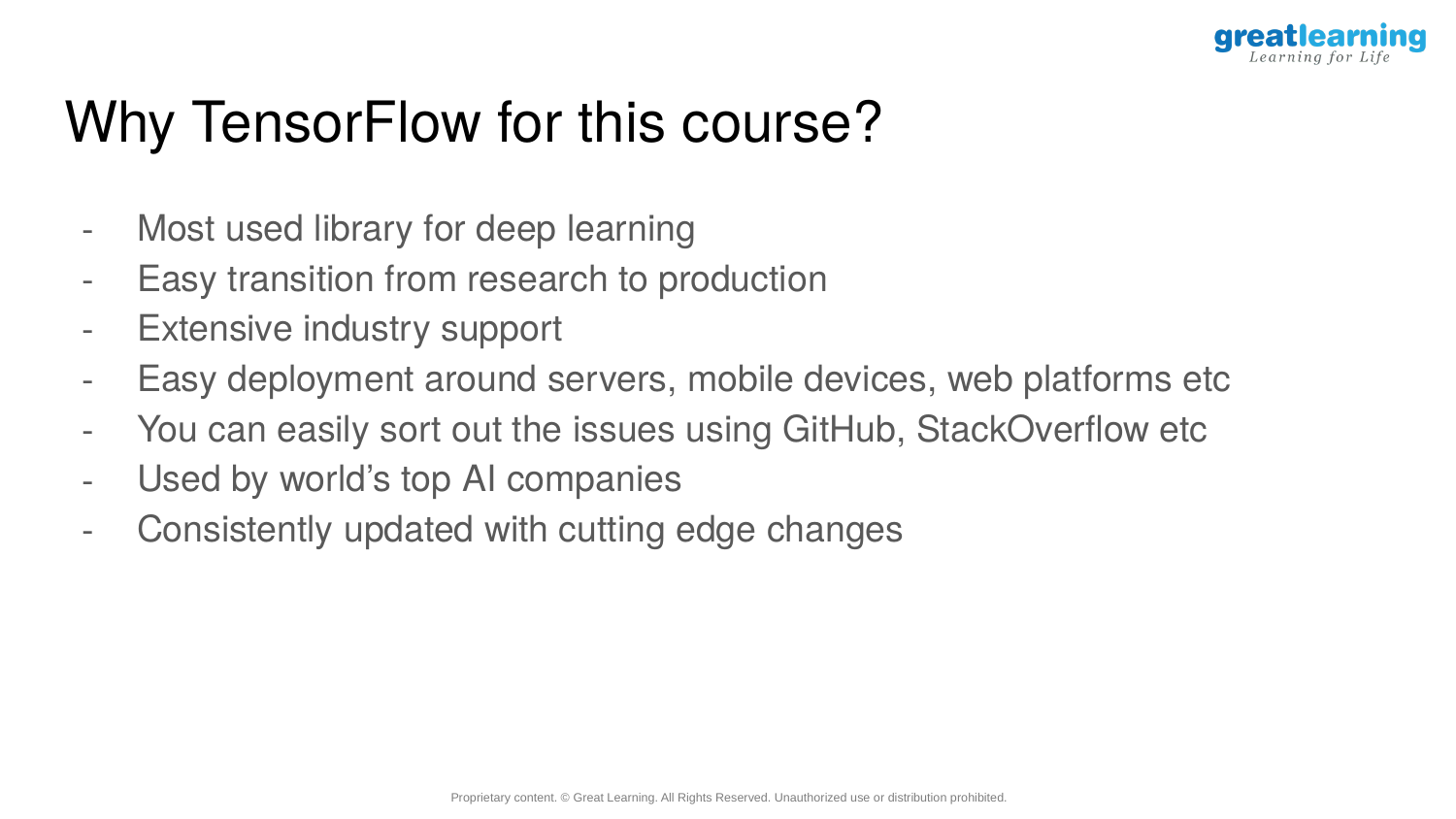

# Why TensorFlow for this course?
Most used library for deep learning
Easy transition from research to production
Extensive industry support
Easy deployment around servers, mobile devices, web platforms etc
You can easily sort out the issues using GitHub, StackOverflow etc
Used by world’s top AI companies
Consistently updated with cutting edge changes